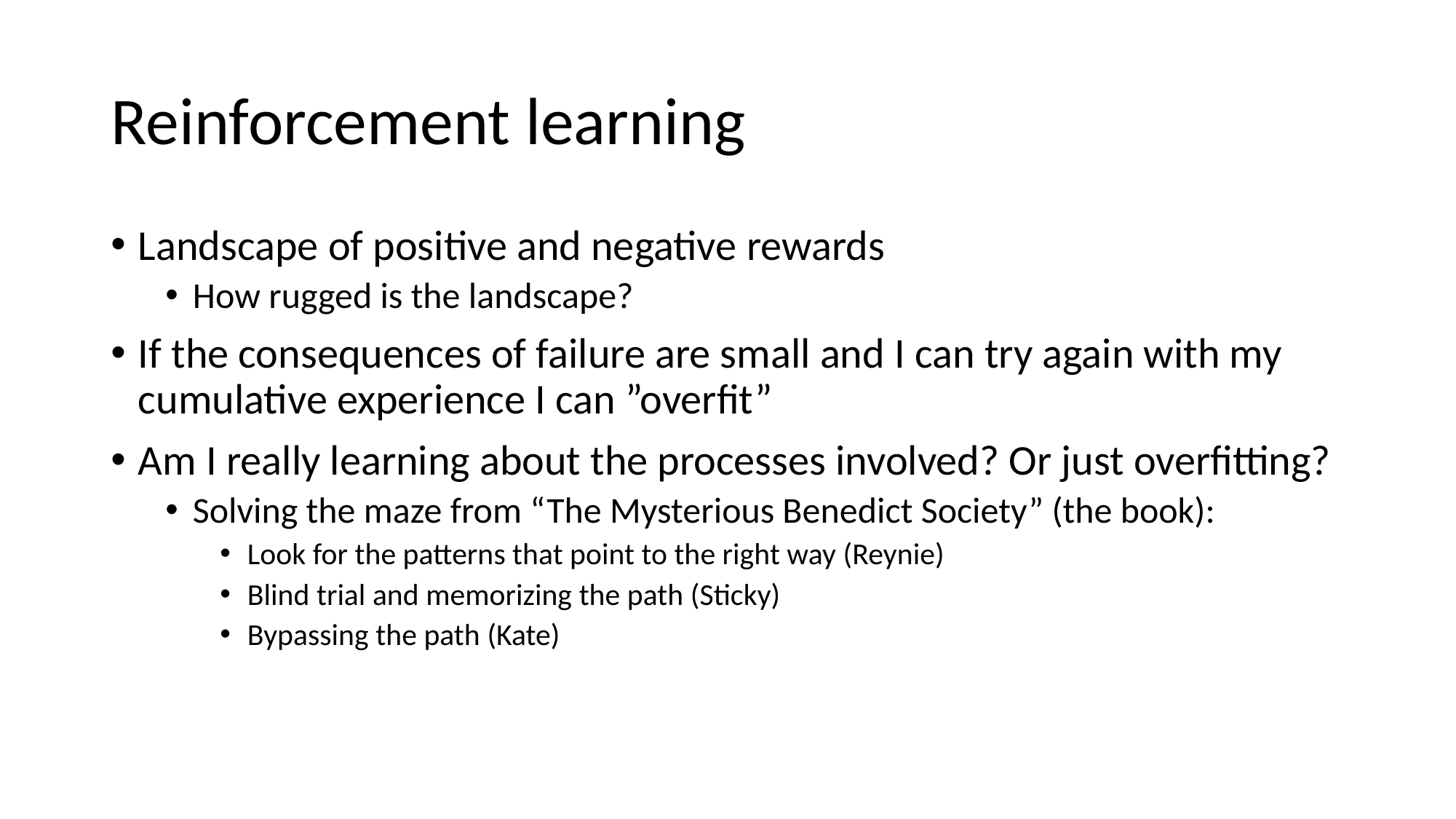

# Reinforcement learning
Landscape of positive and negative rewards
How rugged is the landscape?
If the consequences of failure are small and I can try again with my cumulative experience I can ”overfit”
Am I really learning about the processes involved? Or just overfitting?
Solving the maze from “The Mysterious Benedict Society” (the book):
Look for the patterns that point to the right way (Reynie)
Blind trial and memorizing the path (Sticky)
Bypassing the path (Kate)